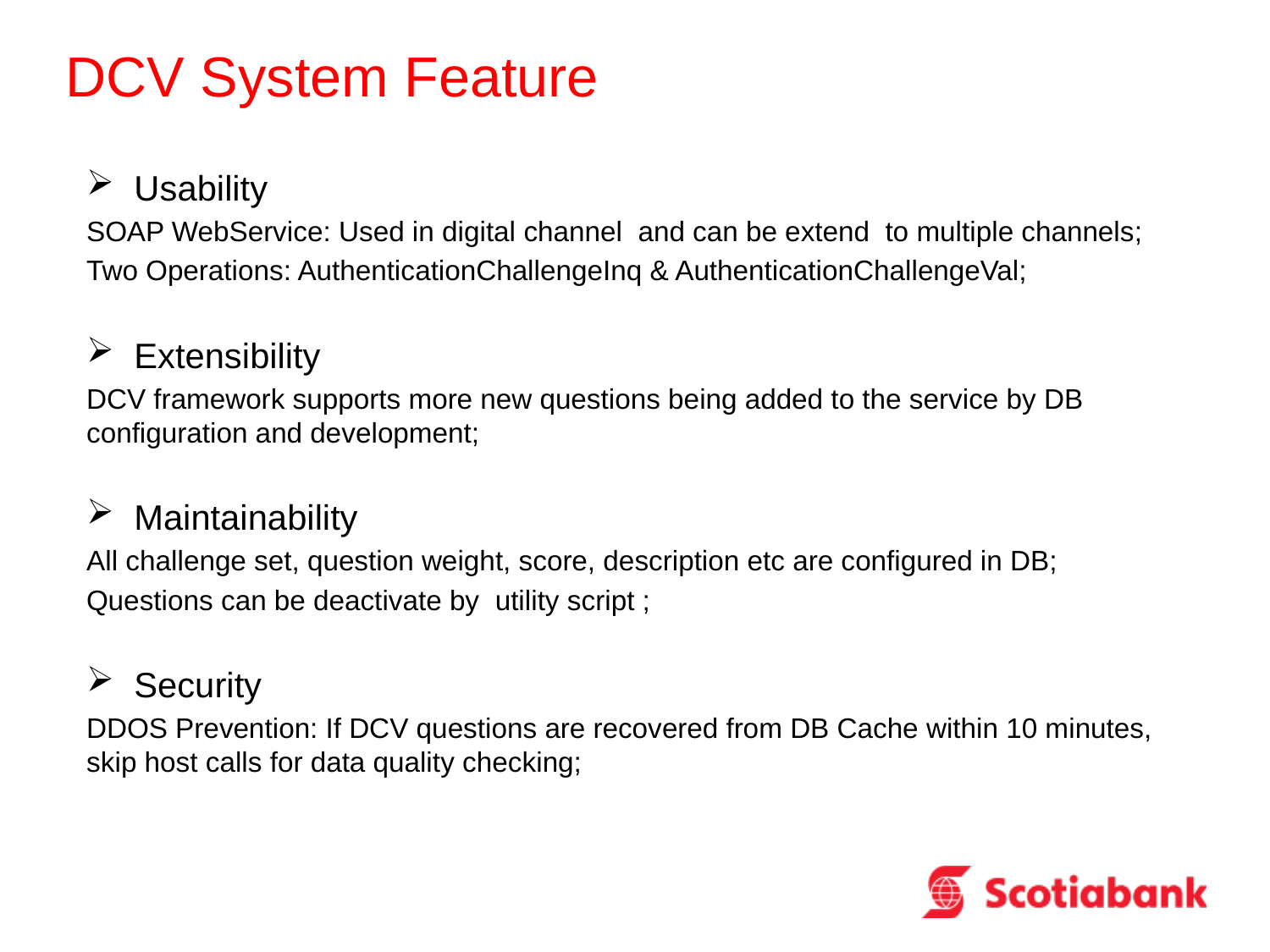

# DCV System Feature

Usability
SOAP WebService: Used in digital channel  and can be extend  to multiple channels;
Two Operations: AuthenticationChallengeInq & AuthenticationChallengeVal;

Extensibility
DCV framework supports more new questions being added to the service by DB configuration and development;

Maintainability
All challenge set, question weight, score, description etc are configured in DB;
Questions can be deactivate by  utility script ;

Security
DDOS Prevention: If DCV questions are recovered from DB Cache within 10 minutes, skip host calls for data quality checking;